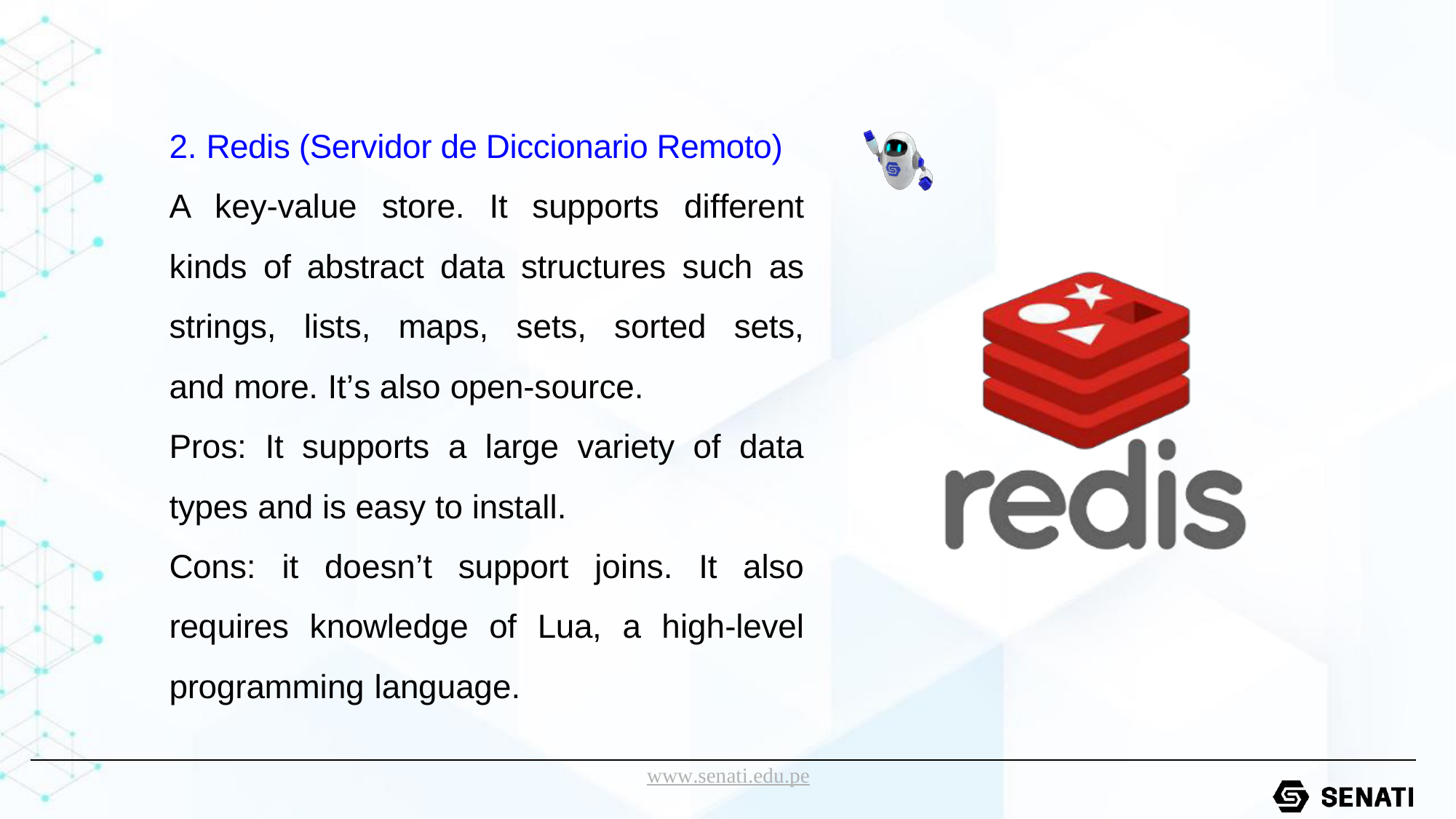

2. Redis (Servidor de Diccionario Remoto)
A  key-value  store.  It  supports  different kinds of abstract data structures such as strings,   lists,   maps,   sets,   sorted   sets, and more. It’s also open-source.
Pros:  It  supports  a  large  variety  of  data types and is easy to install.
Cons:  it  doesn’t  support  joins.  It  also requires  knowledge  of  Lua,  a  high-level programming language.

www.senati.edu.pe